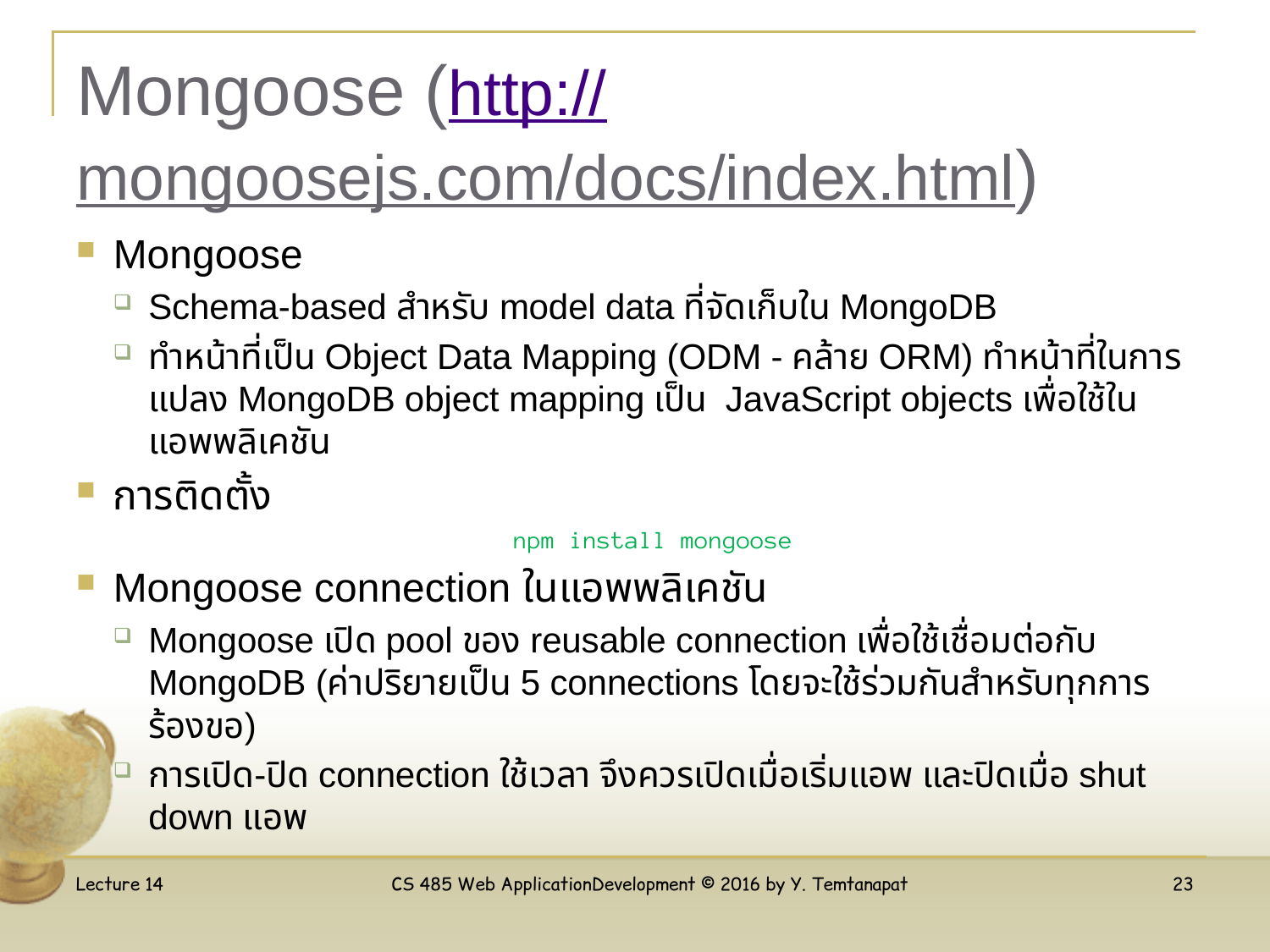

# Mongoose (http://mongoosejs.com/docs/index.html)
Mongoose
Schema-based สำหรับ model data ที่จัดเก็บใน MongoDB
ทำหน้าที่เป็น Object Data Mapping (ODM - คล้าย ORM) ทำหน้าที่ในการแปลง MongoDB object mapping เป็น  JavaScript objects เพื่อใช้ในแอพพลิเคชัน
การติดตั้ง
npm install mongoose
Mongoose connection ในแอพพลิเคชัน
Mongoose เปิด pool ของ reusable connection เพื่อใช้เชื่อมต่อกับ MongoDB (ค่าปริยายเป็น 5 connections โดยจะใช้ร่วมกันสำหรับทุกการร้องขอ)
การเปิด-ปิด connection ใช้เวลา จึงควรเปิดเมื่อเริ่มแอพ และปิดเมื่อ shut down แอพ
Lecture 14
CS 485 Web ApplicationDevelopment © 2016 by Y. Temtanapat
23